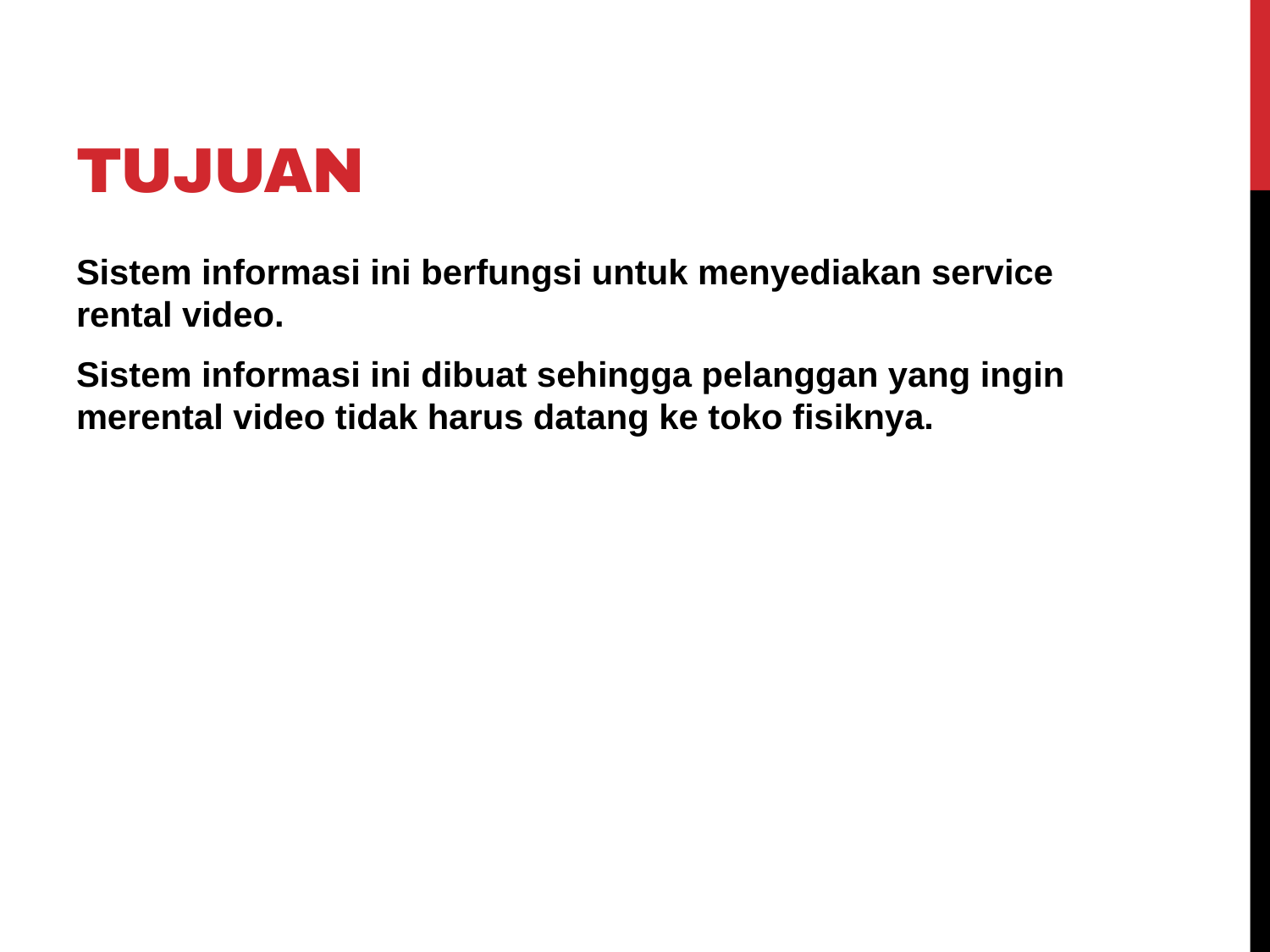

# TUJUAN
Sistem informasi ini berfungsi untuk menyediakan service rental video.
Sistem informasi ini dibuat sehingga pelanggan yang ingin merental video tidak harus datang ke toko fisiknya.